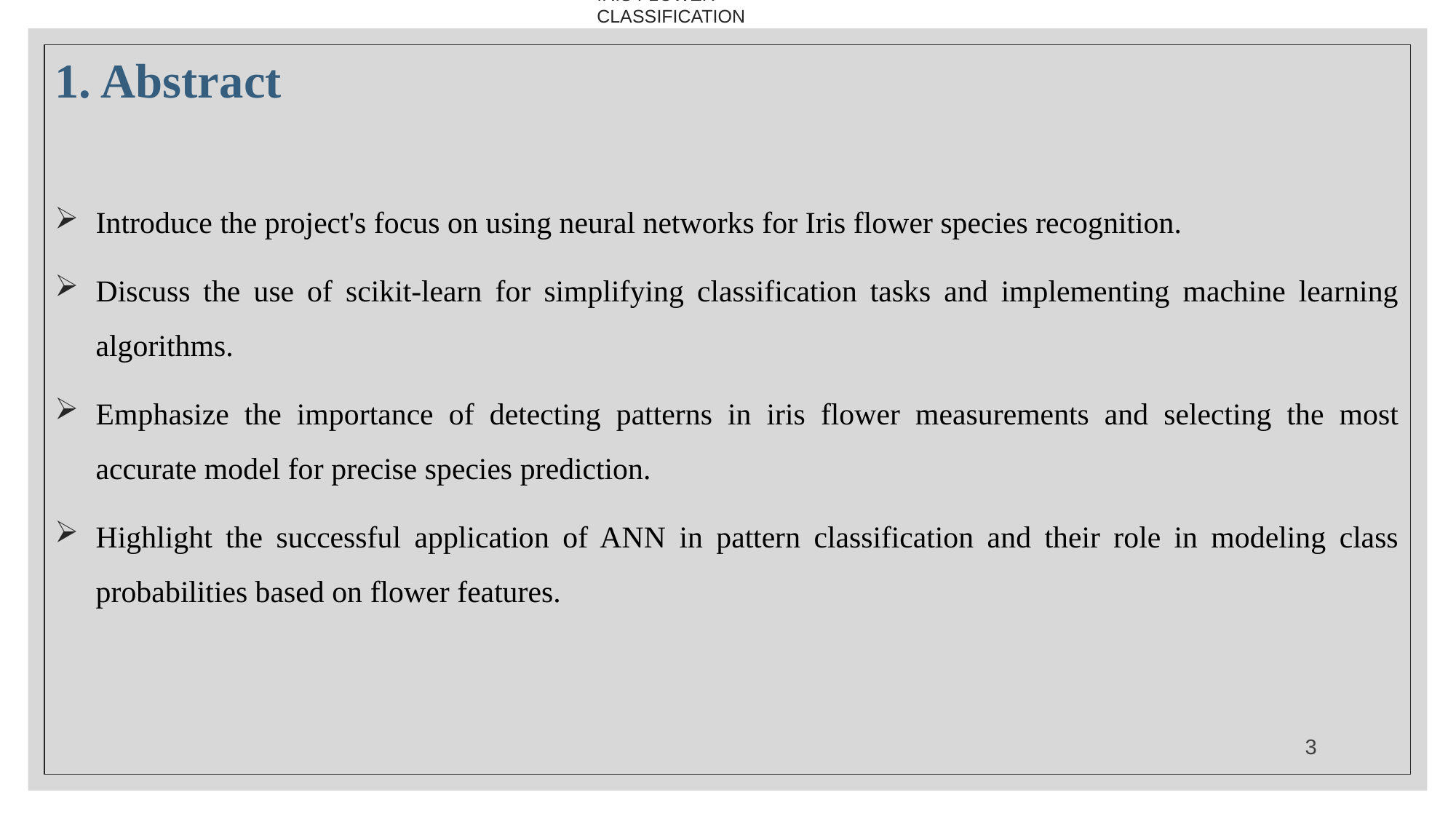

# 1. Abstract
IRIS FLOWER CLASSIFICATION
Introduce the project's focus on using neural networks for Iris flower species recognition.
Discuss the use of scikit-learn for simplifying classification tasks and implementing machine learning algorithms.
Emphasize the importance of detecting patterns in iris flower measurements and selecting the most accurate model for precise species prediction.
Highlight the successful application of ANN in pattern classification and their role in modeling class probabilities based on flower features.
3